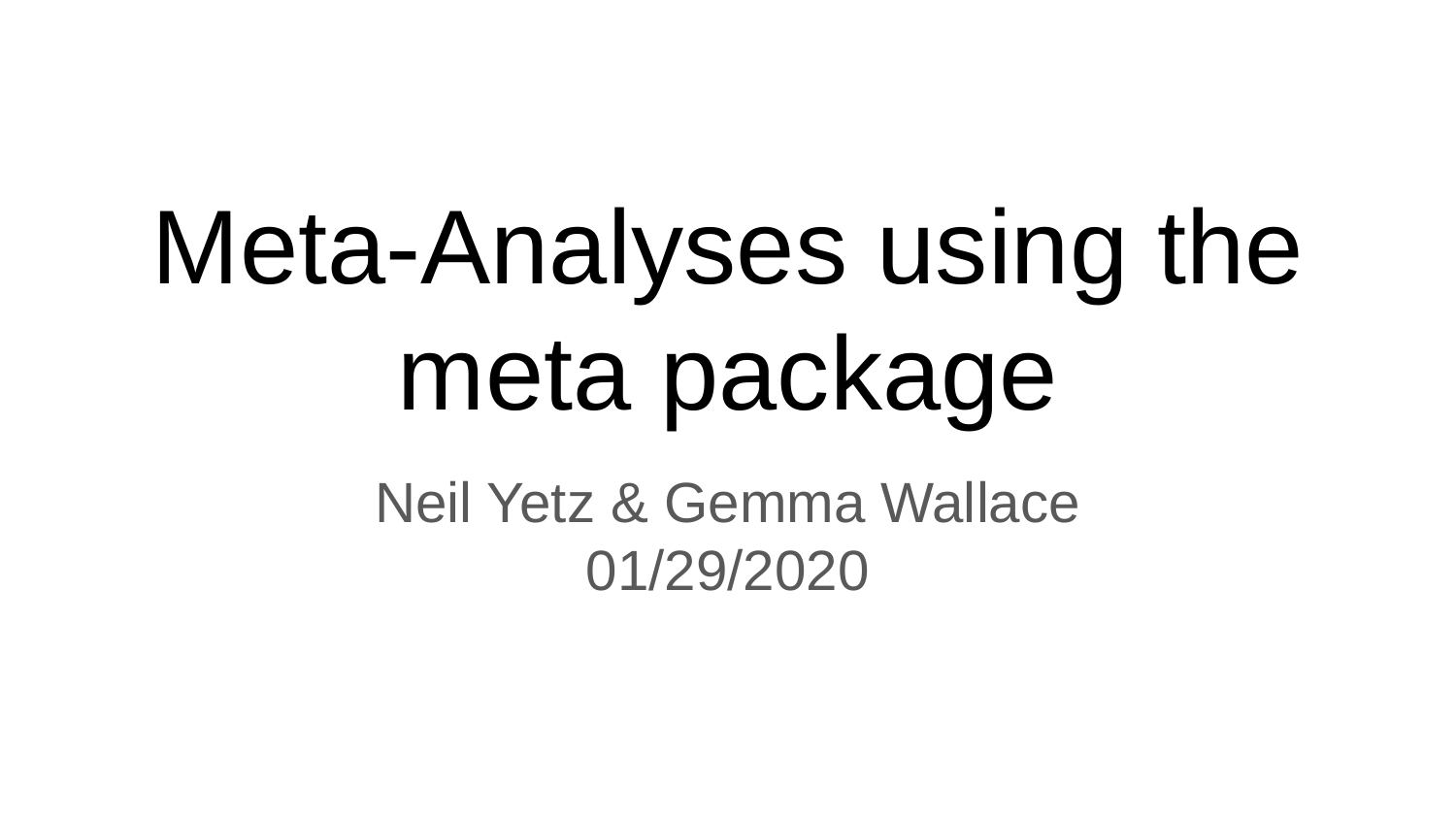

# Meta-Analyses using the meta package
Neil Yetz & Gemma Wallace
01/29/2020